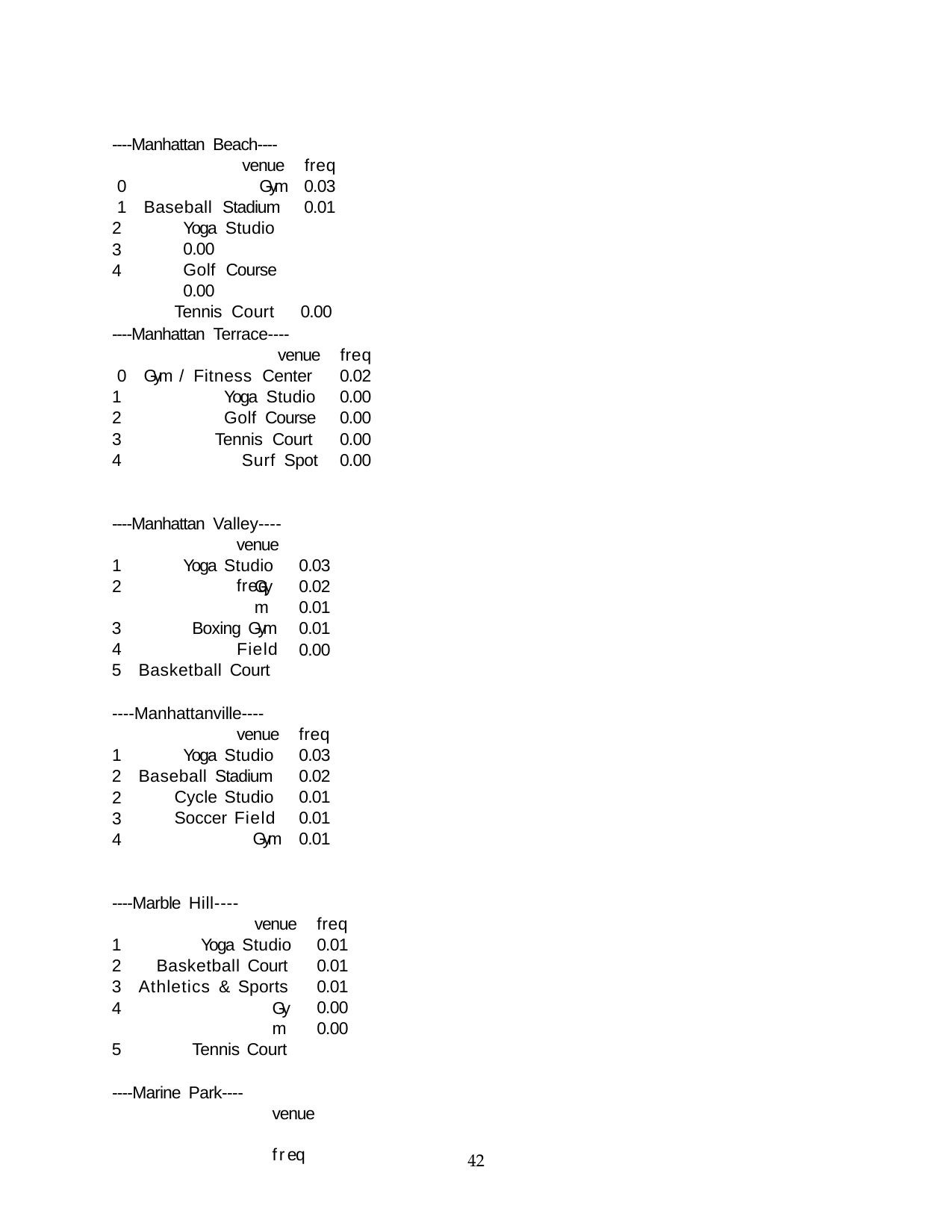

----Manhattan Beach----
venue	freq
0	Gym	0.03
1	Baseball  Stadium	0.01
2
3
4
Yoga  Studio	0.00
Golf  Course	0.00
Tennis  Court	0.00
----Manhattan Terrace----
venue	freq
0	Gym  /  Fitness  Center	0.02
1
2
3
4
Yoga Studio	0.00
Golf Course	0.00
Tennis  Court	0.00
Surf Spot	0.00
----Manhattan Valley----
venue	freq
Yoga Studio
Gym
Boxing Gym
Field
Basketball Court
0.03
0.02
0.01
0.01
0.00
----Manhattanville----
venue
freq  0.03
0.02
0.01
0.01
0.01
Yoga Studio
Baseball Stadium
2
3
4
Cycle Studio  Soccer Field
Gym
----Marble Hill----
venue
freq  0.01
0.01
0.01
0.00
0.00
Yoga Studio
Basketball Court
Athletics & Sports
Gym
Tennis Court
----Marine Park----
venue	freq
42